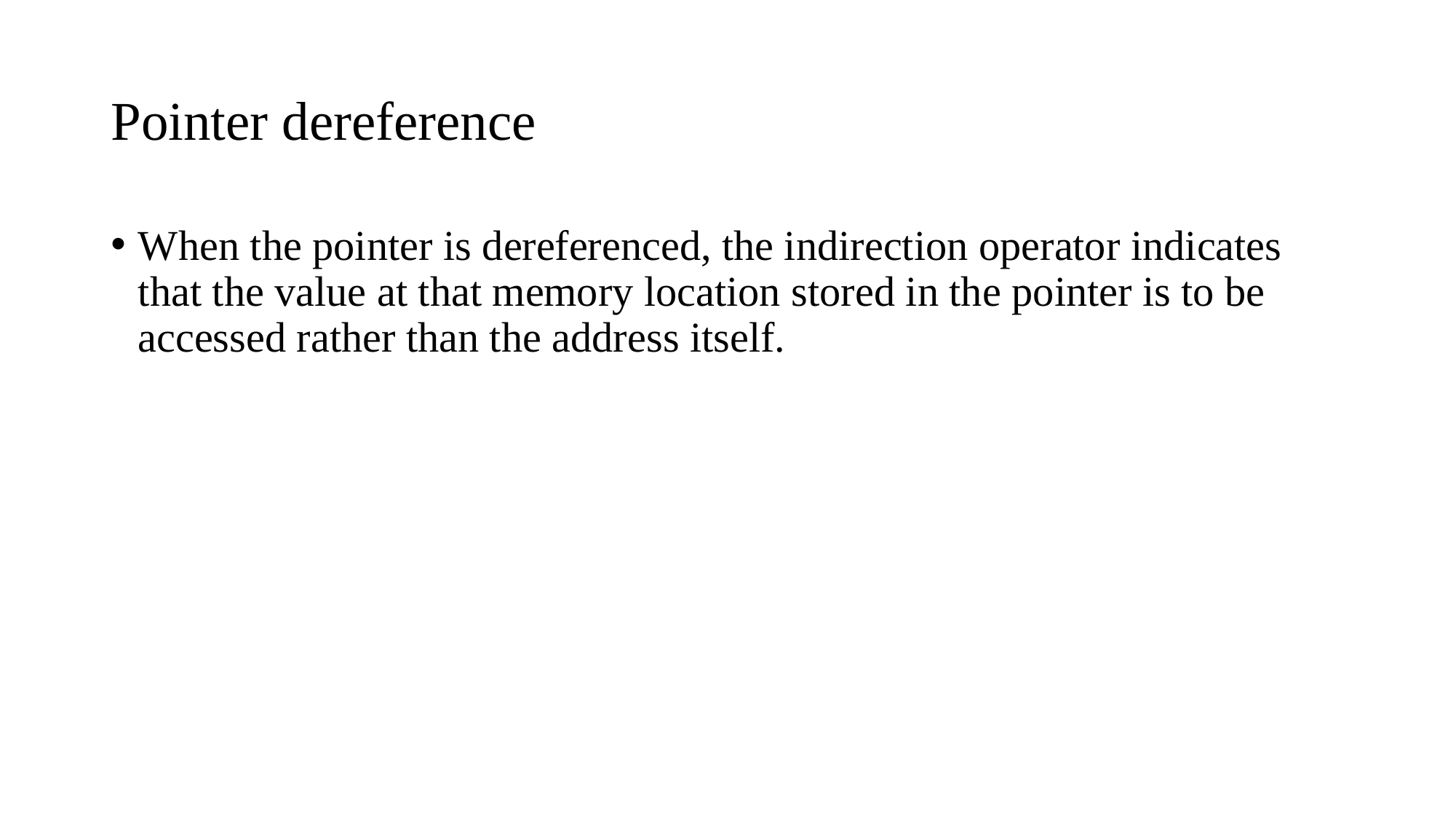

# Pointer dereference
When the pointer is dereferenced, the indirection operator indicates that the value at that memory location stored in the pointer is to be accessed rather than the address itself.